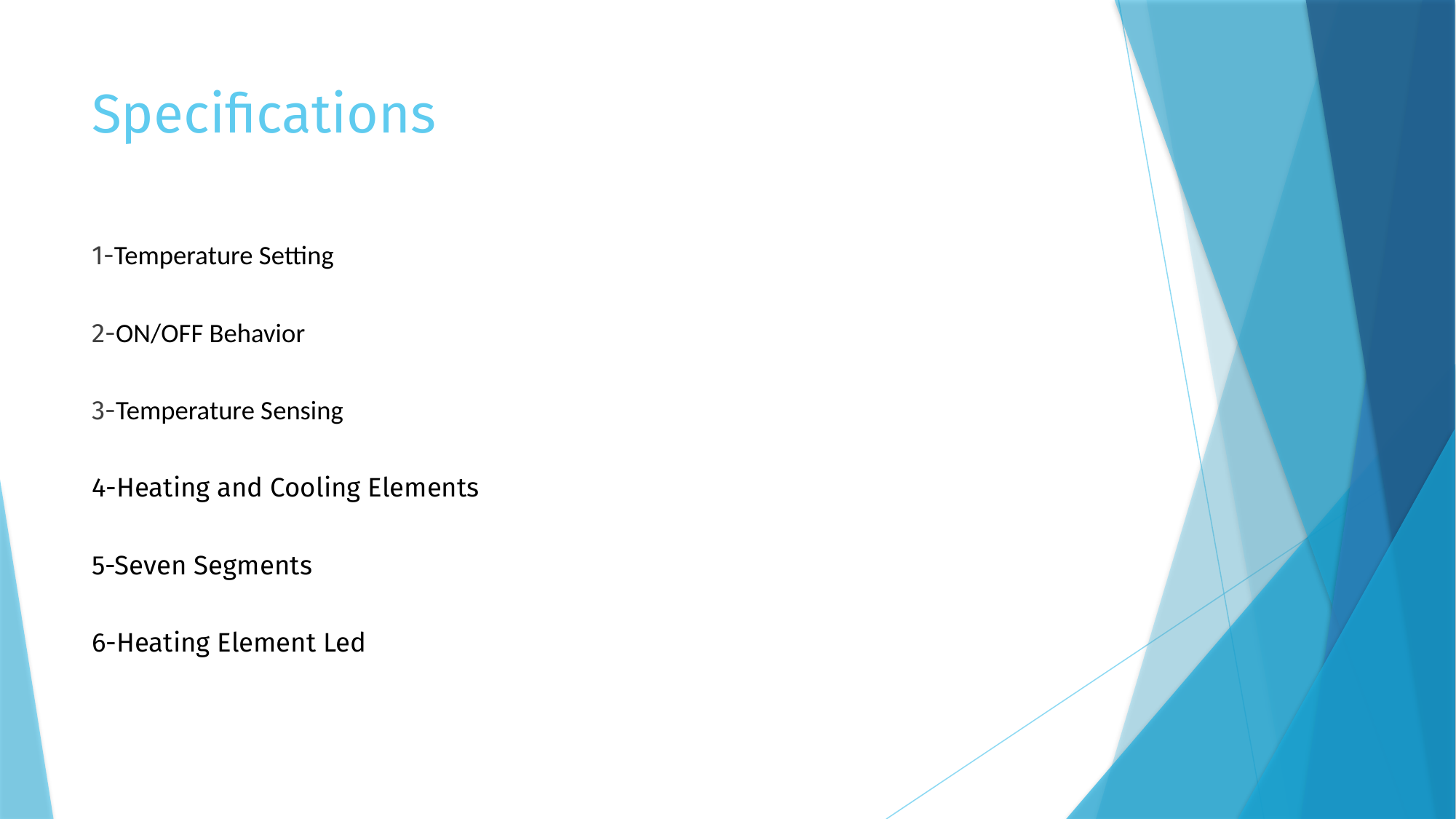

# Specifications
1-Temperature Setting
2-ON/OFF Behavior
3-Temperature Sensing
4-Heating and Cooling Elements
5-Seven Segments
6-Heating Element Led